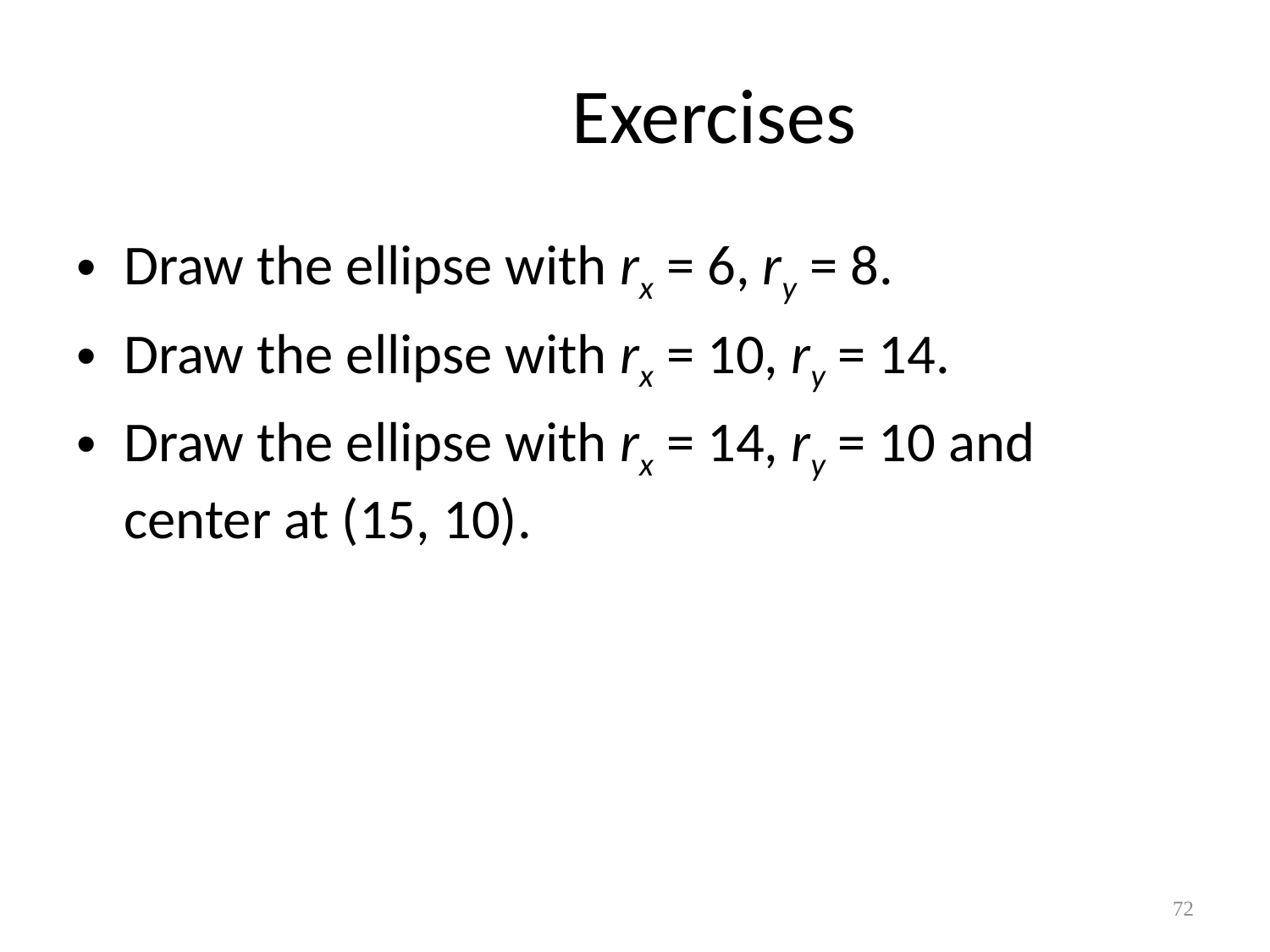

# Exercises
Draw the ellipse with rx = 6, ry = 8.
Draw the ellipse with rx = 10, ry = 14.
Draw the ellipse with rx = 14, ry = 10 and center at (15, 10).
72